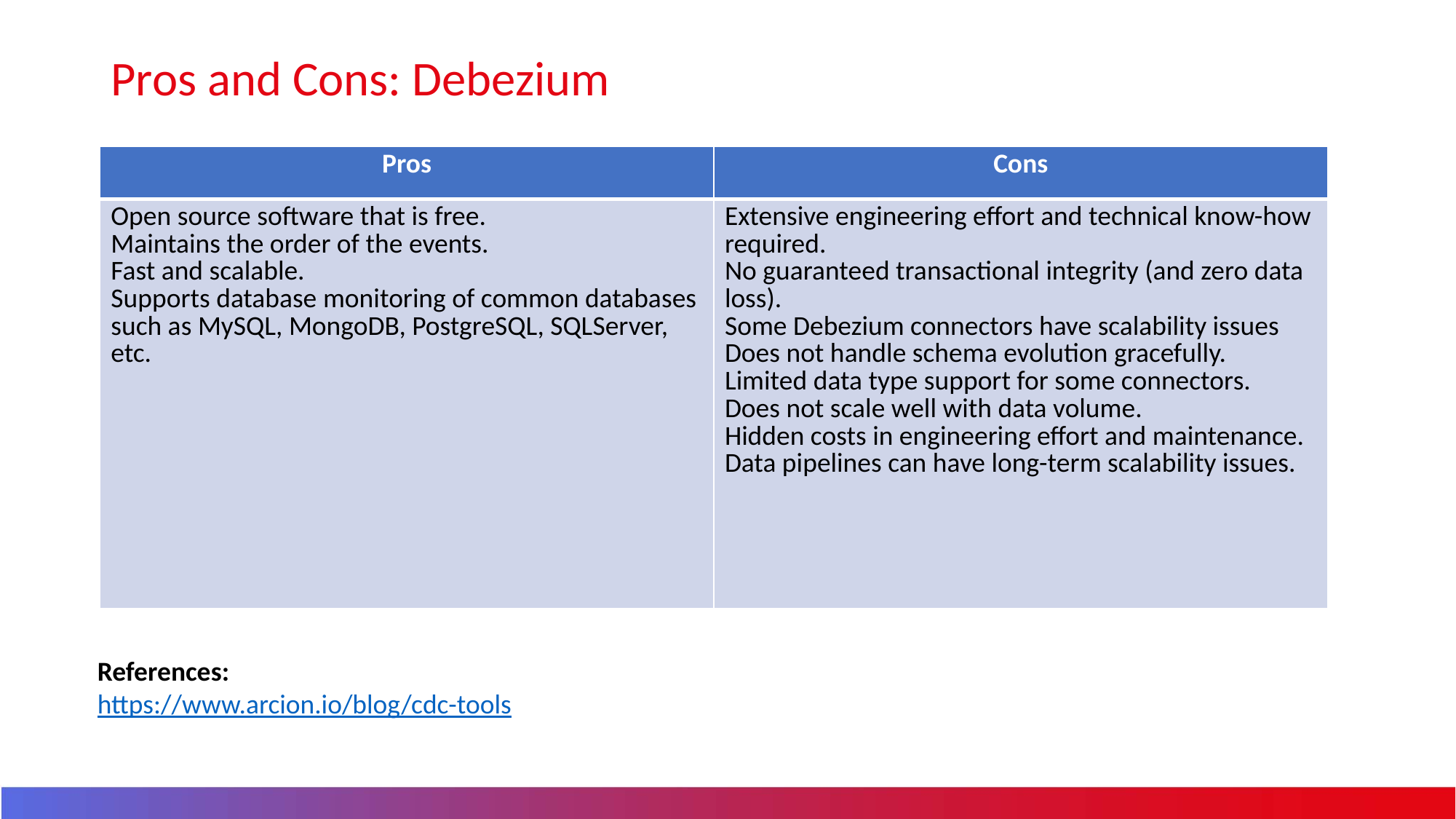

# Pros and Cons: Debezium
| Pros | Cons |
| --- | --- |
| Open source software that is free. Maintains the order of the events. Fast and scalable. Supports database monitoring of common databases such as MySQL, MongoDB, PostgreSQL, SQLServer, etc. | Extensive engineering effort and technical know-how required. No guaranteed transactional integrity (and zero data loss). Some Debezium connectors have scalability issues Does not handle schema evolution gracefully. Limited data type support for some connectors. Does not scale well with data volume. Hidden costs in engineering effort and maintenance. Data pipelines can have long-term scalability issues. |
References:
https://www.arcion.io/blog/cdc-tools